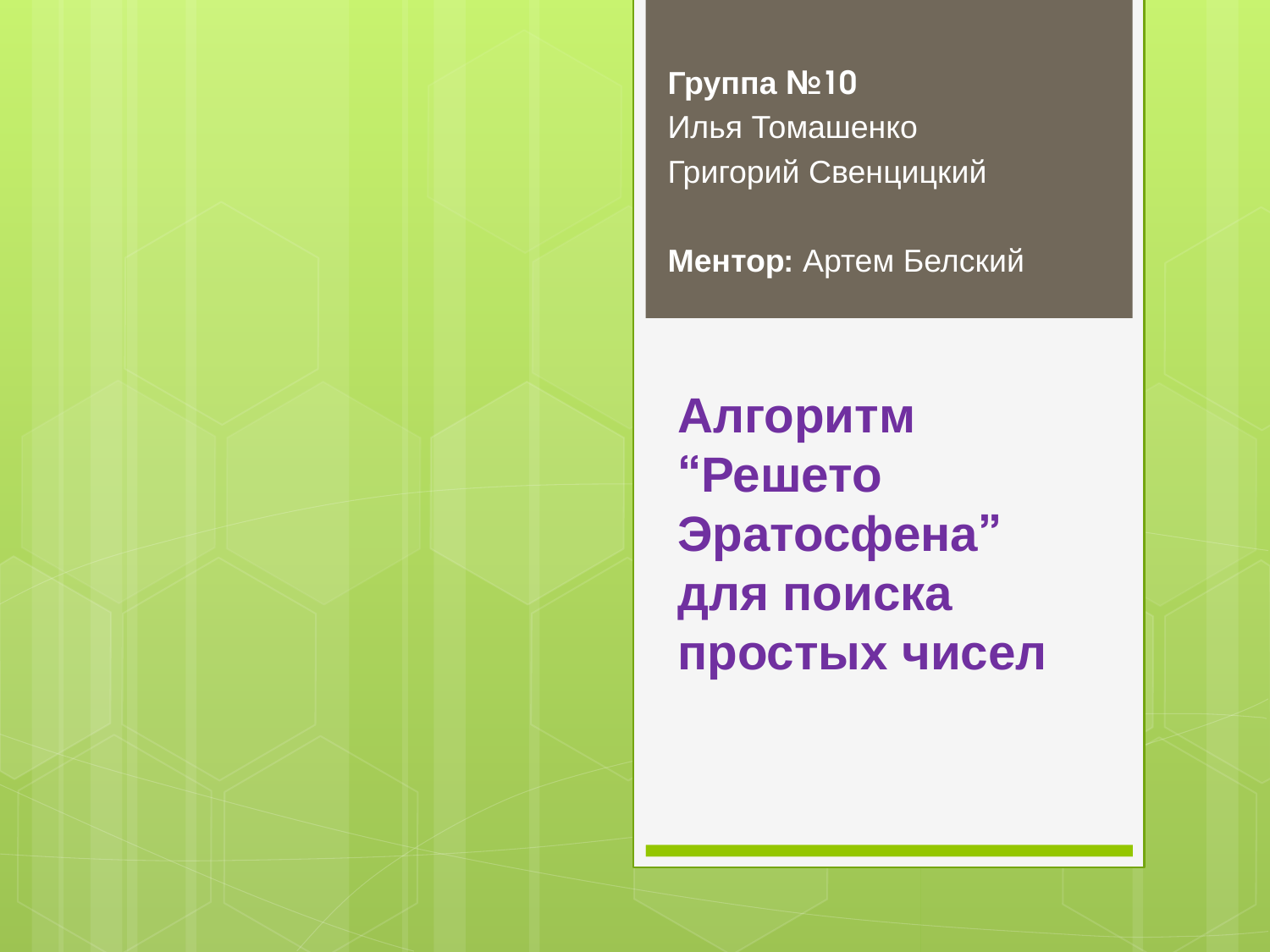

Группа №10
Илья Томашенко
Григорий Свенцицкий

Ментор: Артем Белский
# Алгоритм “Решето Эратосфена” для поиска простых чисел